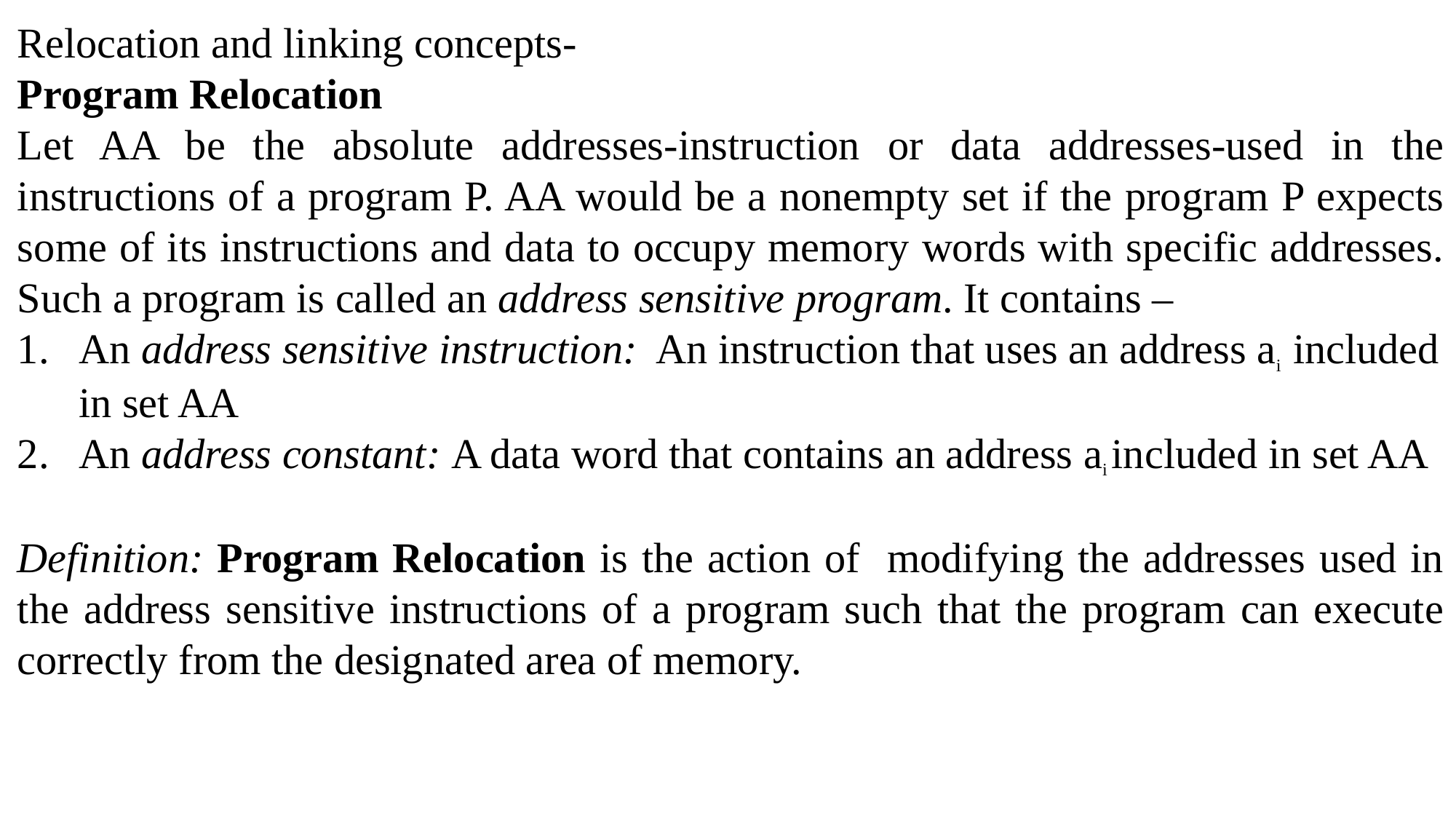

Relocation and linking concepts-
Program Relocation
Let AA be the absolute addresses-instruction or data addresses-used in the instructions of a program P. AA would be a nonempty set if the program P expects some of its instructions and data to occupy memory words with specific addresses. Such a program is called an address sensitive program. It contains –
An address sensitive instruction:  An instruction that uses an address ai  included in set AA
An address constant: A data word that contains an address ai included in set AA

Definition: Program Relocation is the action of  modifying the addresses used in the address sensitive instructions of a program such that the program can execute correctly from the designated area of memory.